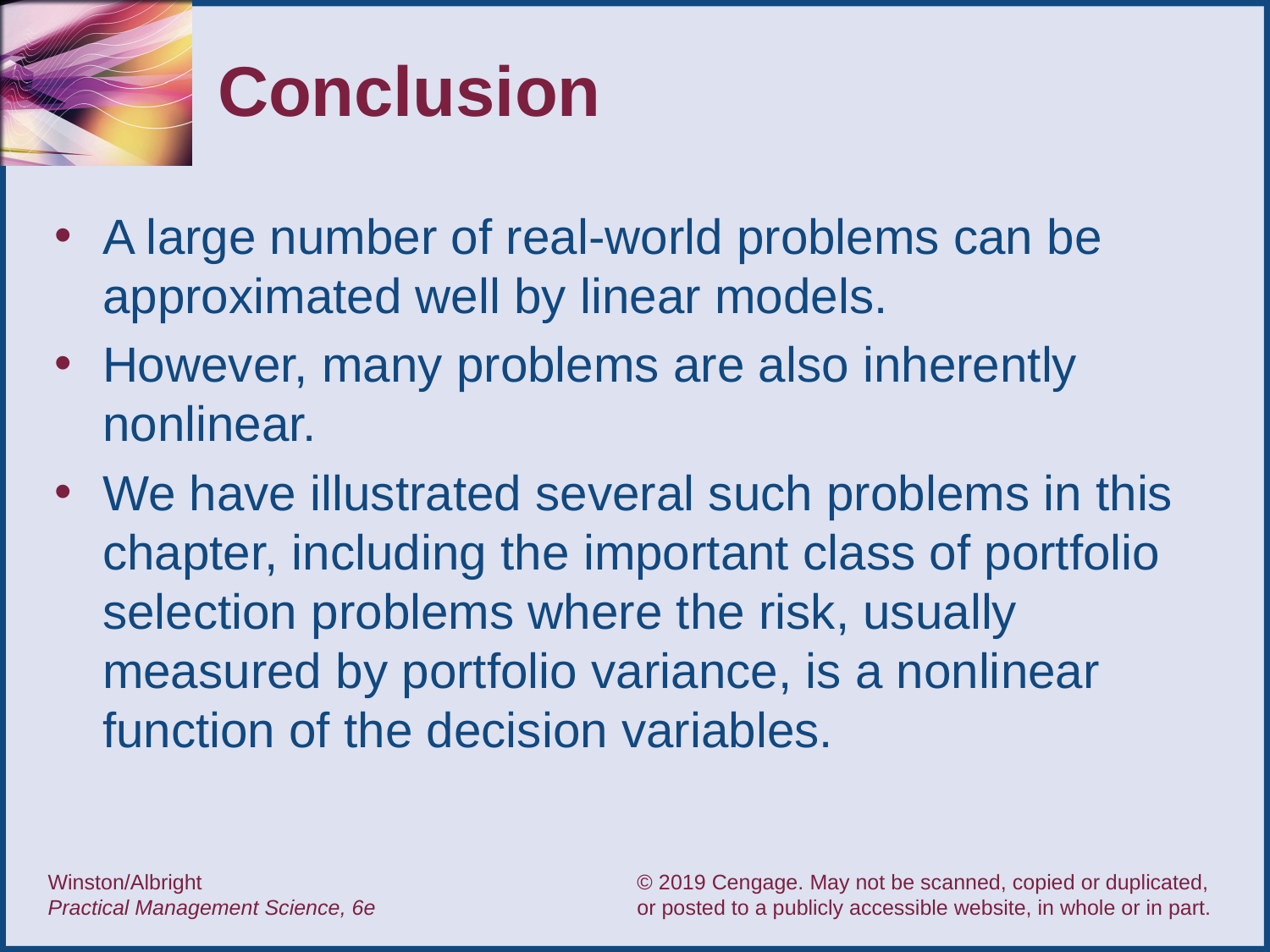

# Conclusion
A large number of real-world problems can be approximated well by linear models.
However, many problems are also inherently nonlinear.
We have illustrated several such problems in this chapter, including the important class of portfolio selection problems where the risk, usually measured by portfolio variance, is a nonlinear function of the decision variables.